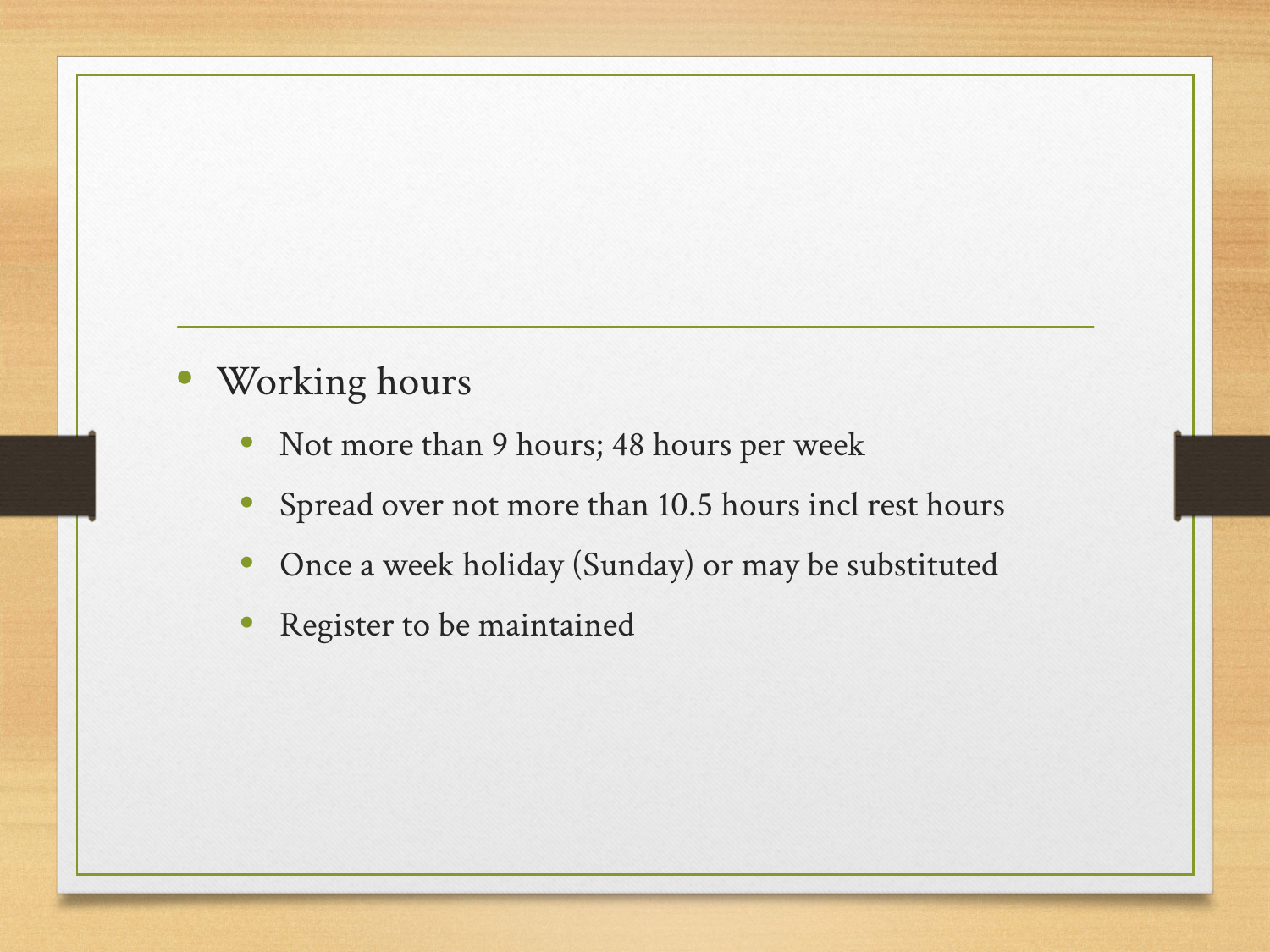

#
Working hours
Not more than 9 hours; 48 hours per week
Spread over not more than 10.5 hours incl rest hours
Once a week holiday (Sunday) or may be substituted
Register to be maintained